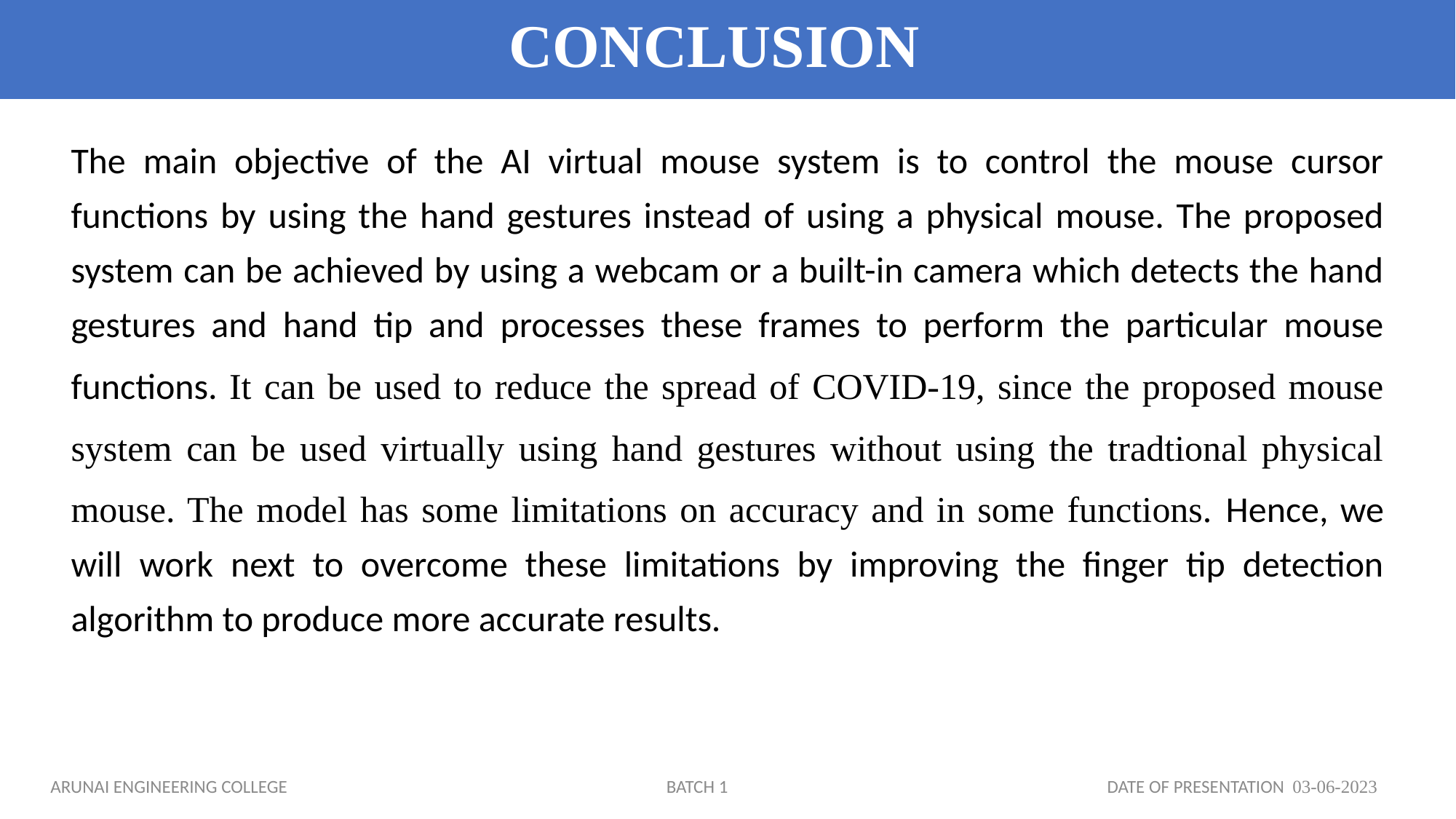

# CONCLUSION
The main objective of the AI virtual mouse system is to control the mouse cursor functions by using the hand gestures instead of using a physical mouse. The proposed system can be achieved by using a webcam or a built-in camera which detects the hand gestures and hand tip and processes these frames to perform the particular mouse functions. It can be used to reduce the spread of COVID-19, since the proposed mouse system can be used virtually using hand gestures without using the tradtional physical mouse. The model has some limitations on accuracy and in some functions. Hence, we will work next to overcome these limitations by improving the finger tip detection algorithm to produce more accurate results.
     ARUNAI ENGINEERING COLLEGE                                                                                           BATCH 1                                                                                           DATE OF PRESENTATION 03-06-2023